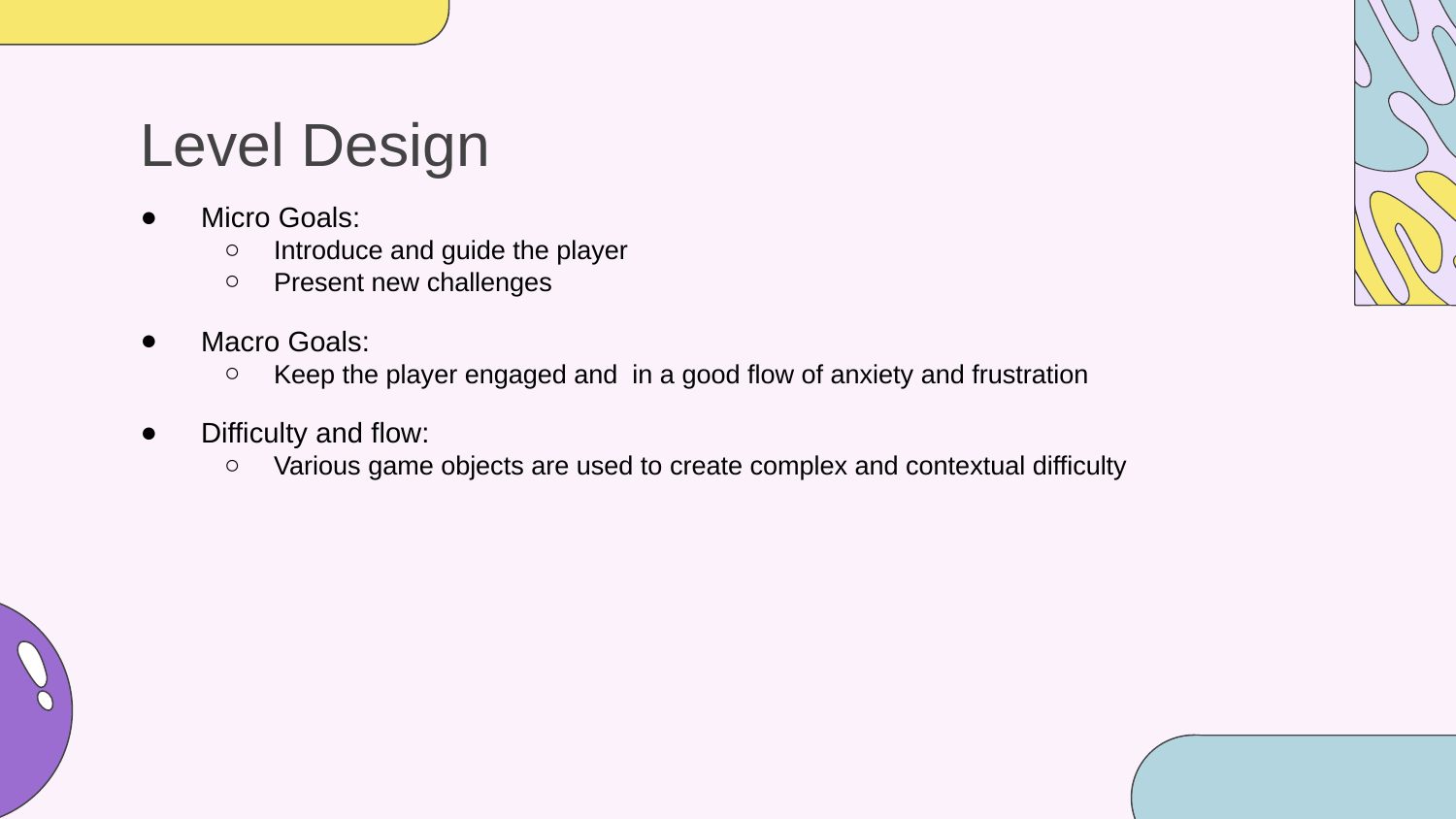

# Level Design
Micro Goals:
Introduce and guide the player
Present new challenges

Macro Goals:
Keep the player engaged and  in a good flow of anxiety and frustration

Difficulty and flow:
Various game objects are used to create complex and contextual difficulty